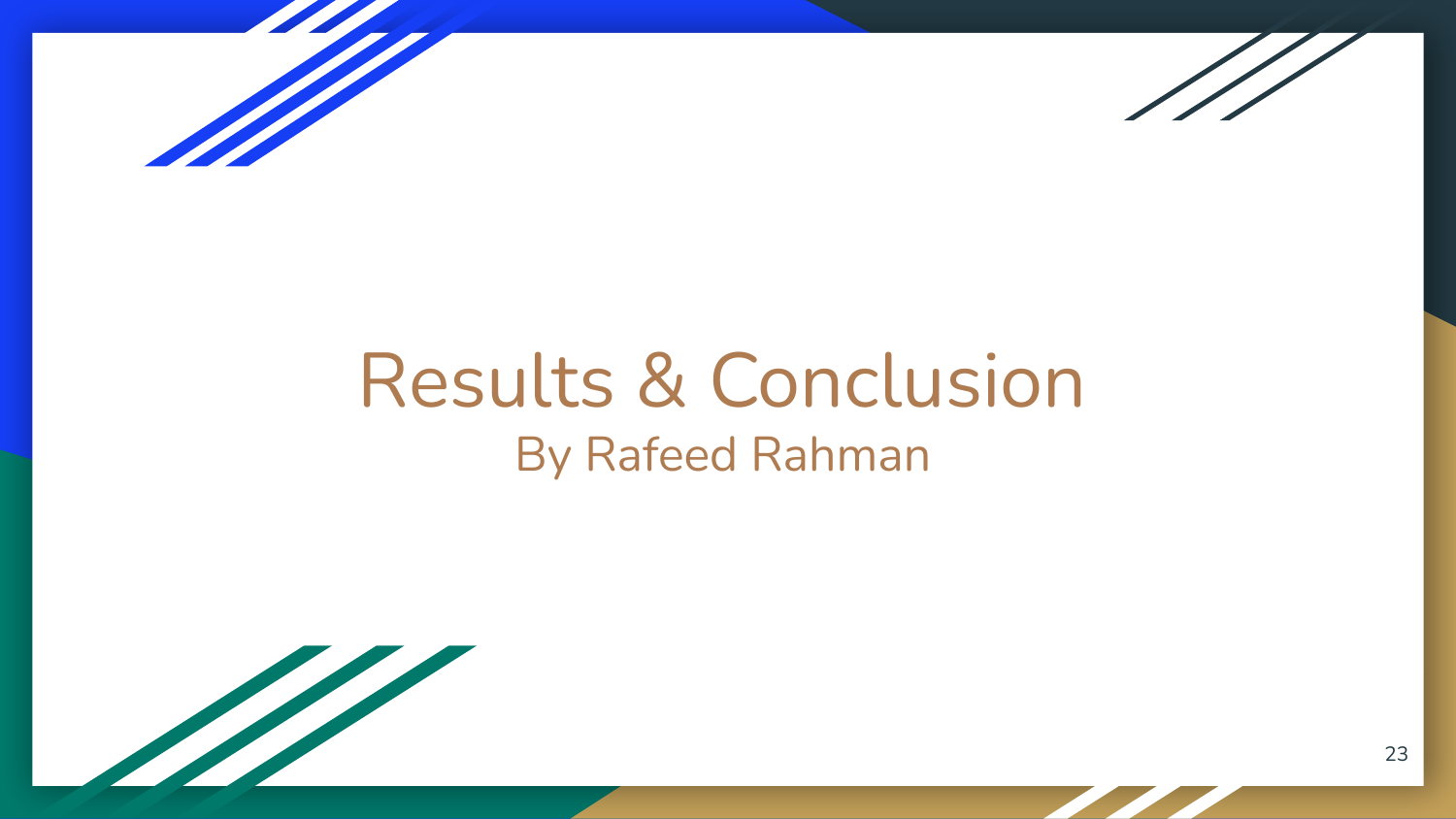

# Results & Conclusion
By Rafeed Rahman
23